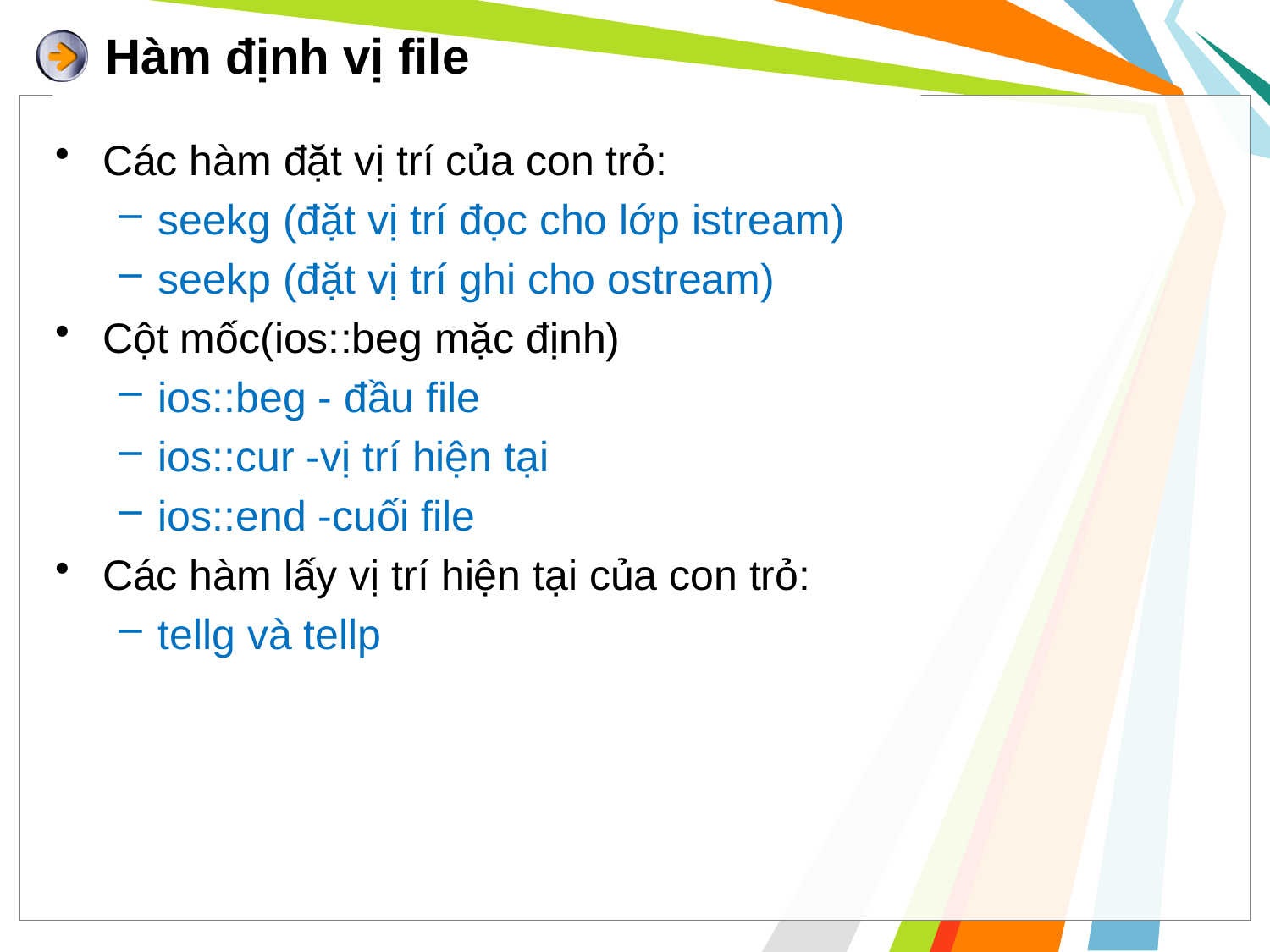

# Hàm định vị file
Các hàm đặt vị trí của con trỏ:
seekg (đặt vị trí đọc cho lớp istream)
seekp (đặt vị trí ghi cho ostream)
Cột mốc(ios::beg mặc định)
ios::beg - đầu file
ios::cur -vị trí hiện tại
ios::end -cuối file
Các hàm lấy vị trí hiện tại của con trỏ:
tellg và tellp